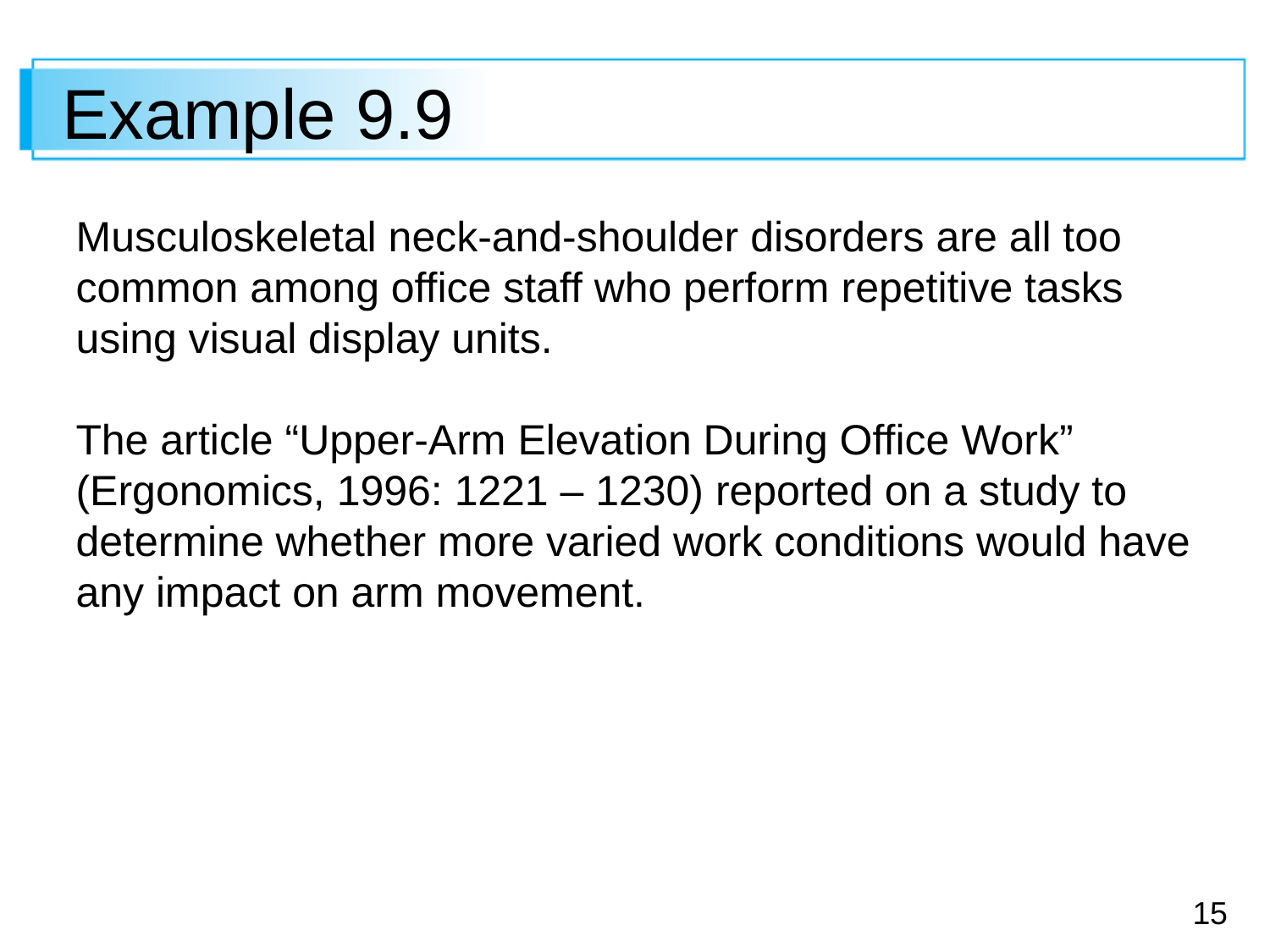

# Example 9.9
Musculoskeletal neck-and-shoulder disorders are all too common among office staff who perform repetitive tasks using visual display units.

The article “Upper-Arm Elevation During Office Work” (Ergonomics, 1996: 1221 – 1230) reported on a study to determine whether more varied work conditions would have any impact on arm movement.